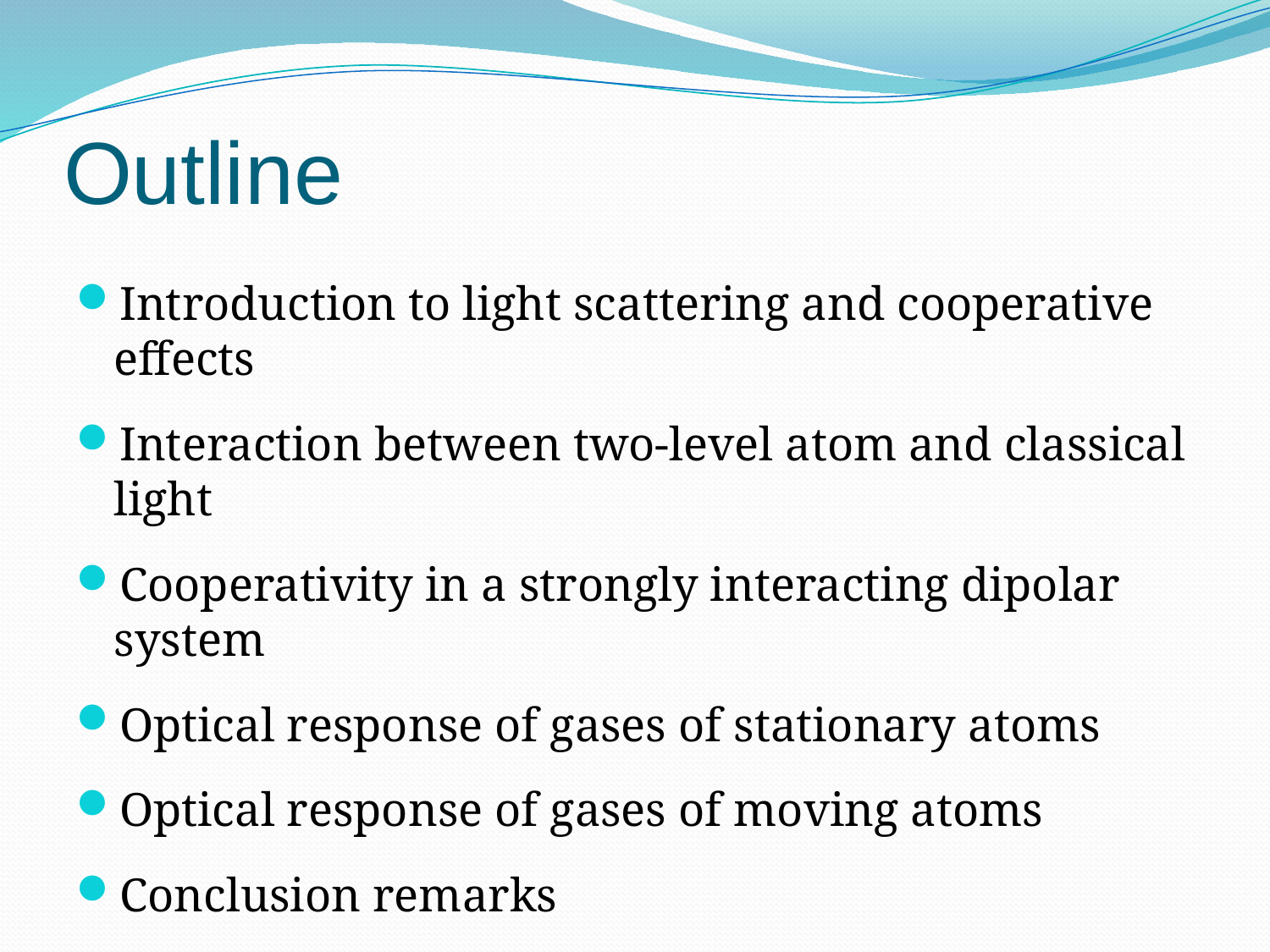

# Outline
Introduction to light scattering and cooperative effects
Interaction between two-level atom and classical light
Cooperativity in a strongly interacting dipolar system
Optical response of gases of stationary atoms
Optical response of gases of moving atoms
Conclusion remarks